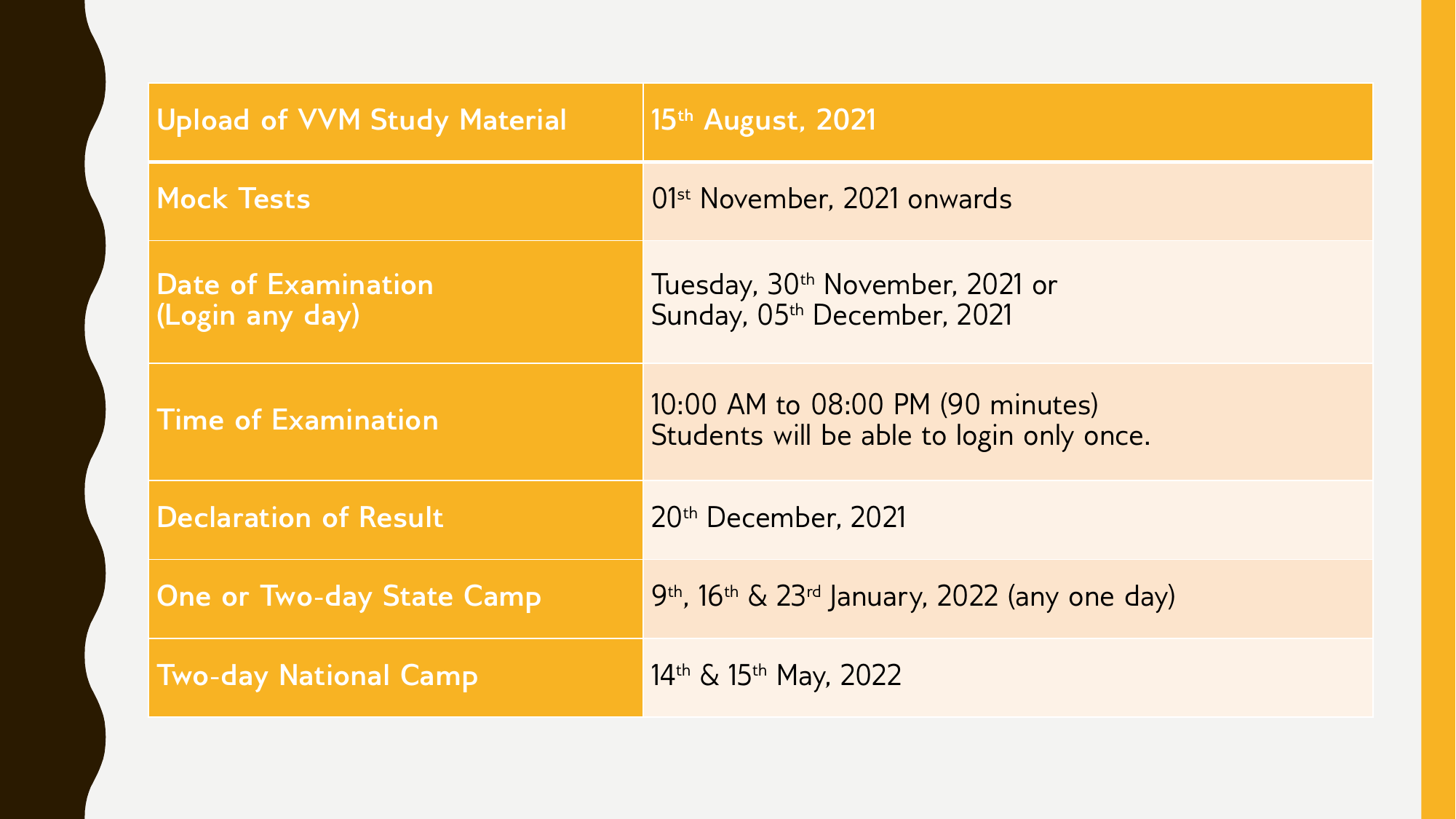

| Upload of VVM Study Material | 15th August, 2021 |
| --- | --- |
| Mock Tests | 01st November, 2021 onwards |
| Date of Examination (Login any day) | Tuesday, 30th November, 2021 or Sunday, 05th December, 2021 |
| Time of Examination | 10:00 AM to 08:00 PM (90 minutes) Students will be able to login only once. |
| Declaration of Result | 20th December, 2021 |
| One or Two-day State Camp | 9th, 16th & 23rd January, 2022 (any one day) |
| Two-day National Camp | 14th & 15th May, 2022 |